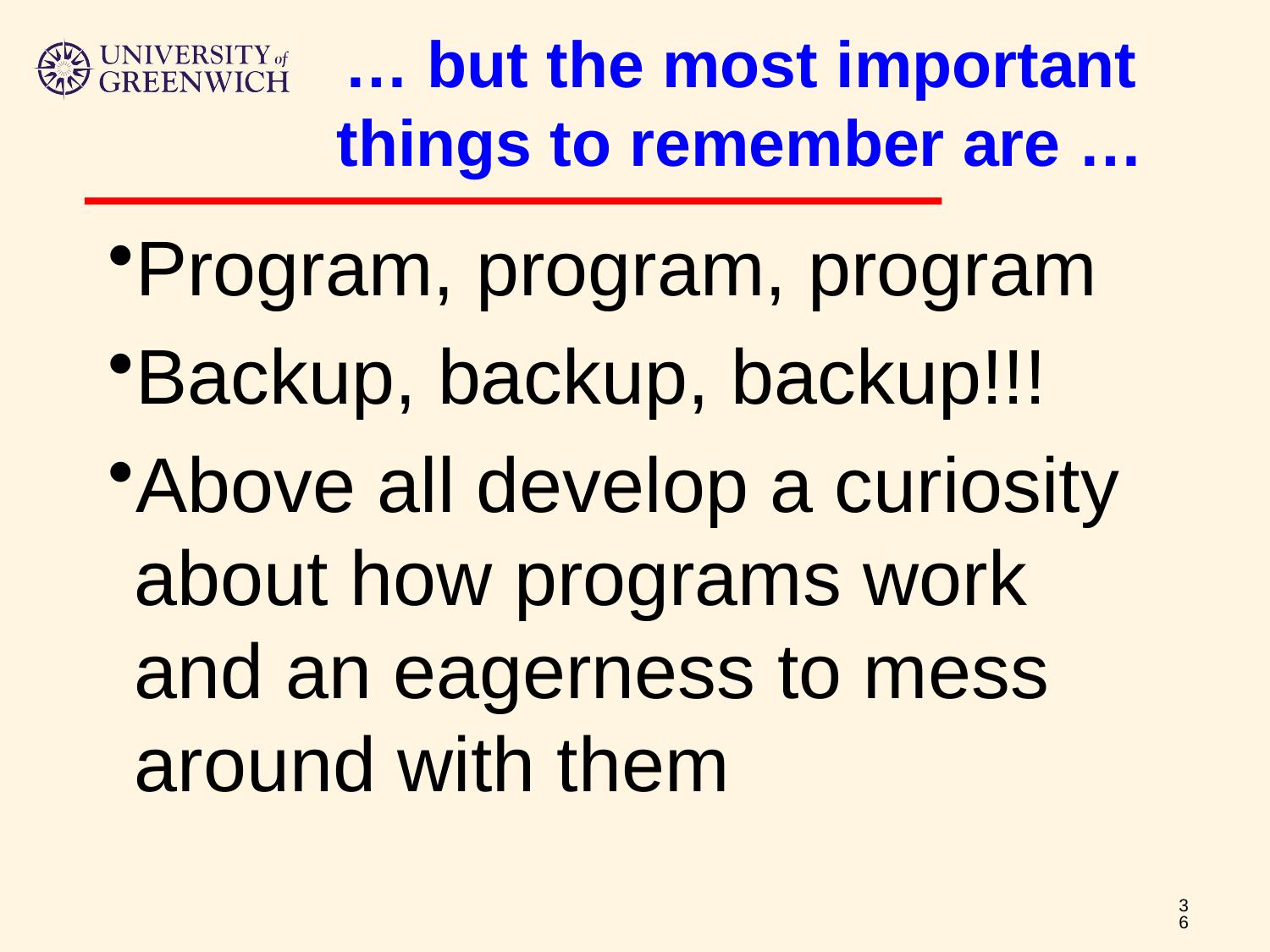

# … but the most important things to remember are …
Program, program, program
Backup, backup, backup!!!
Above all develop a curiosity about how programs work and an eagerness to mess around with them
36